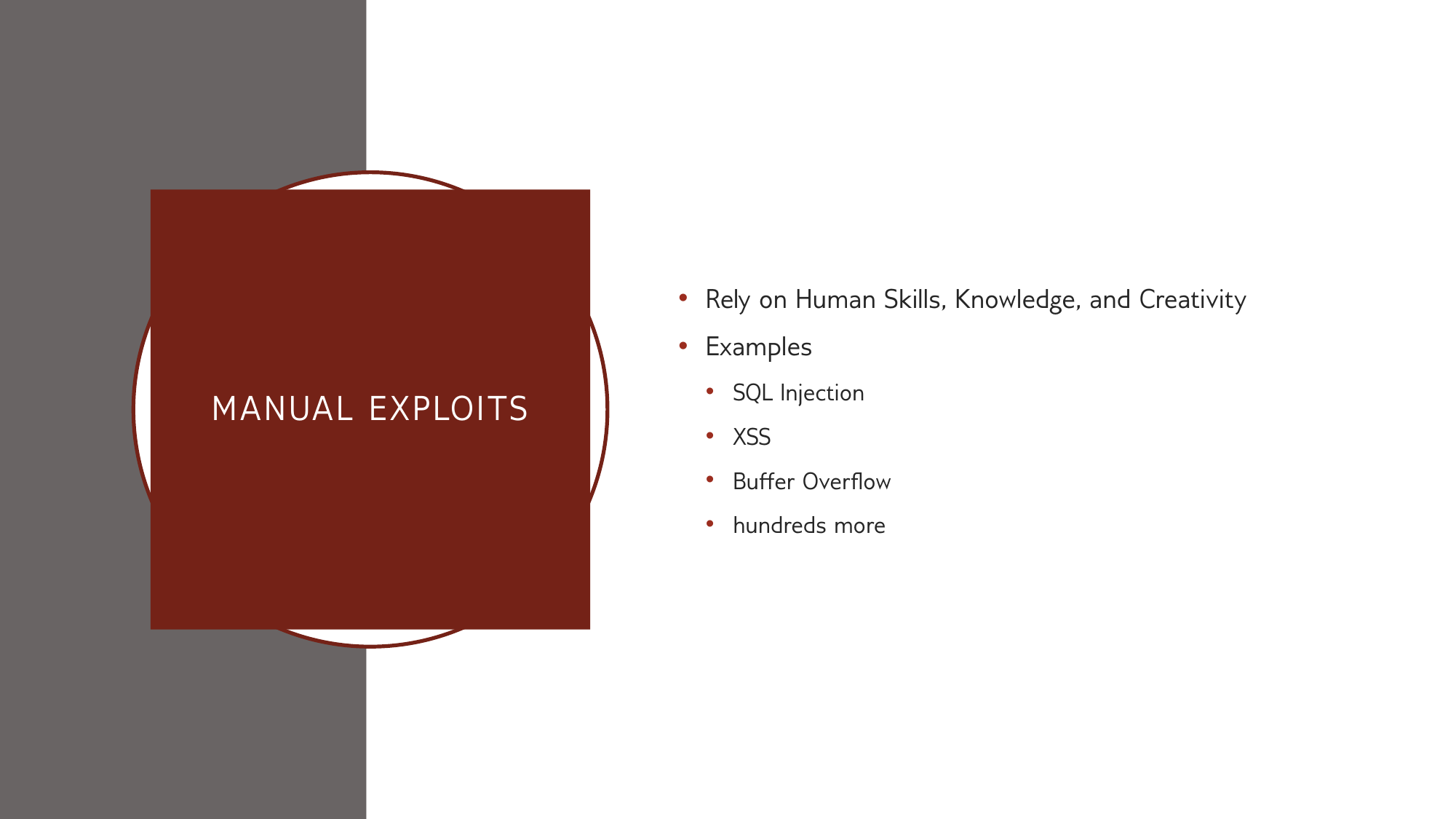

Rely on Human Skills, Knowledge, and Creativity
Examples
SQL Injection
XSS
Buffer Overflow
hundreds more

# Manual Exploits